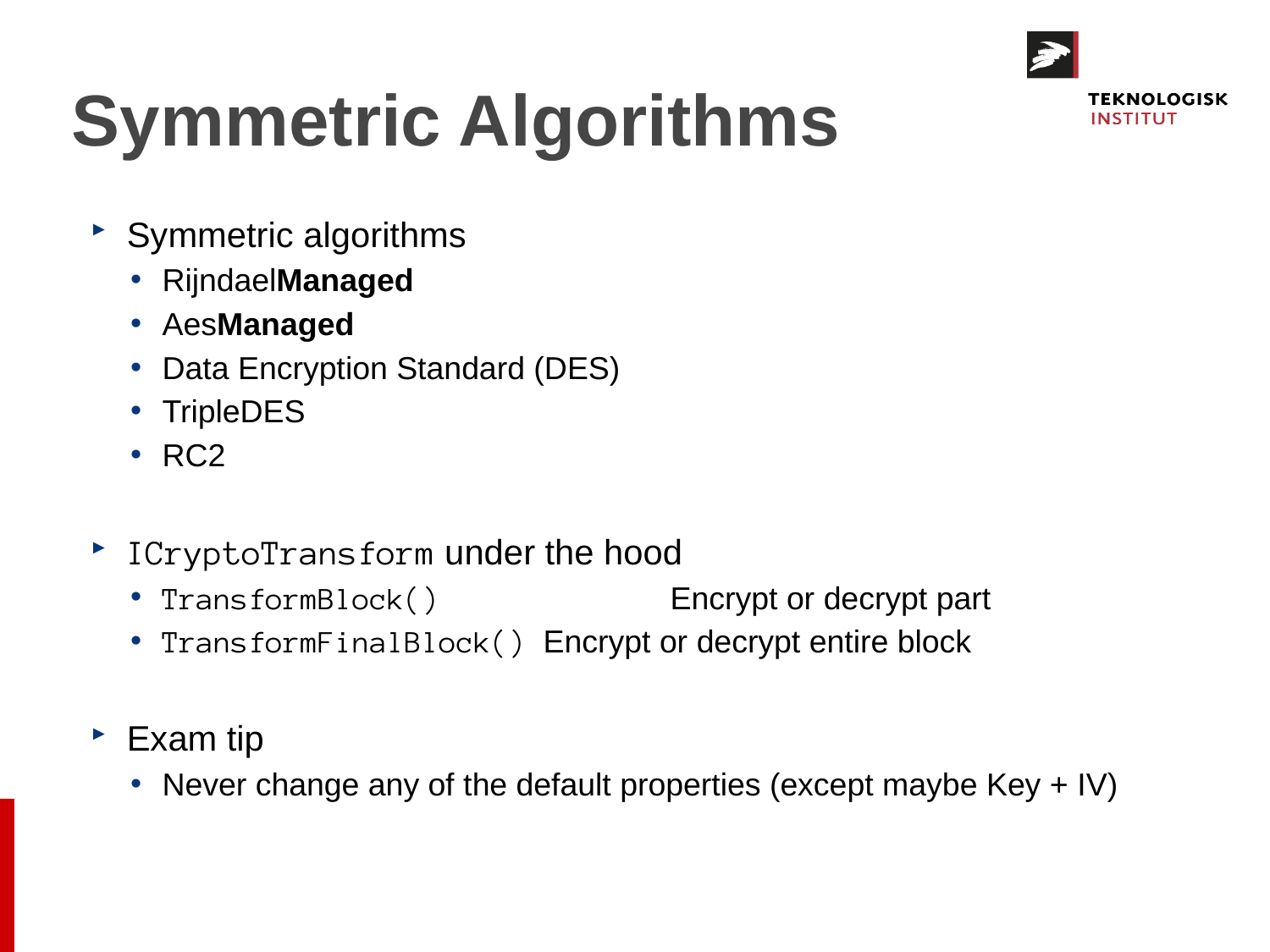

# Symmetric Algorithms
Symmetric algorithms
RijndaelManaged
AesManaged
Data Encryption Standard (DES)
TripleDES
RC2

ICryptoTransform under the hood
TransformBlock()		Encrypt or decrypt part
TransformFinalBlock()	Encrypt or decrypt entire block

Exam tip
Never change any of the default properties (except maybe Key + IV)